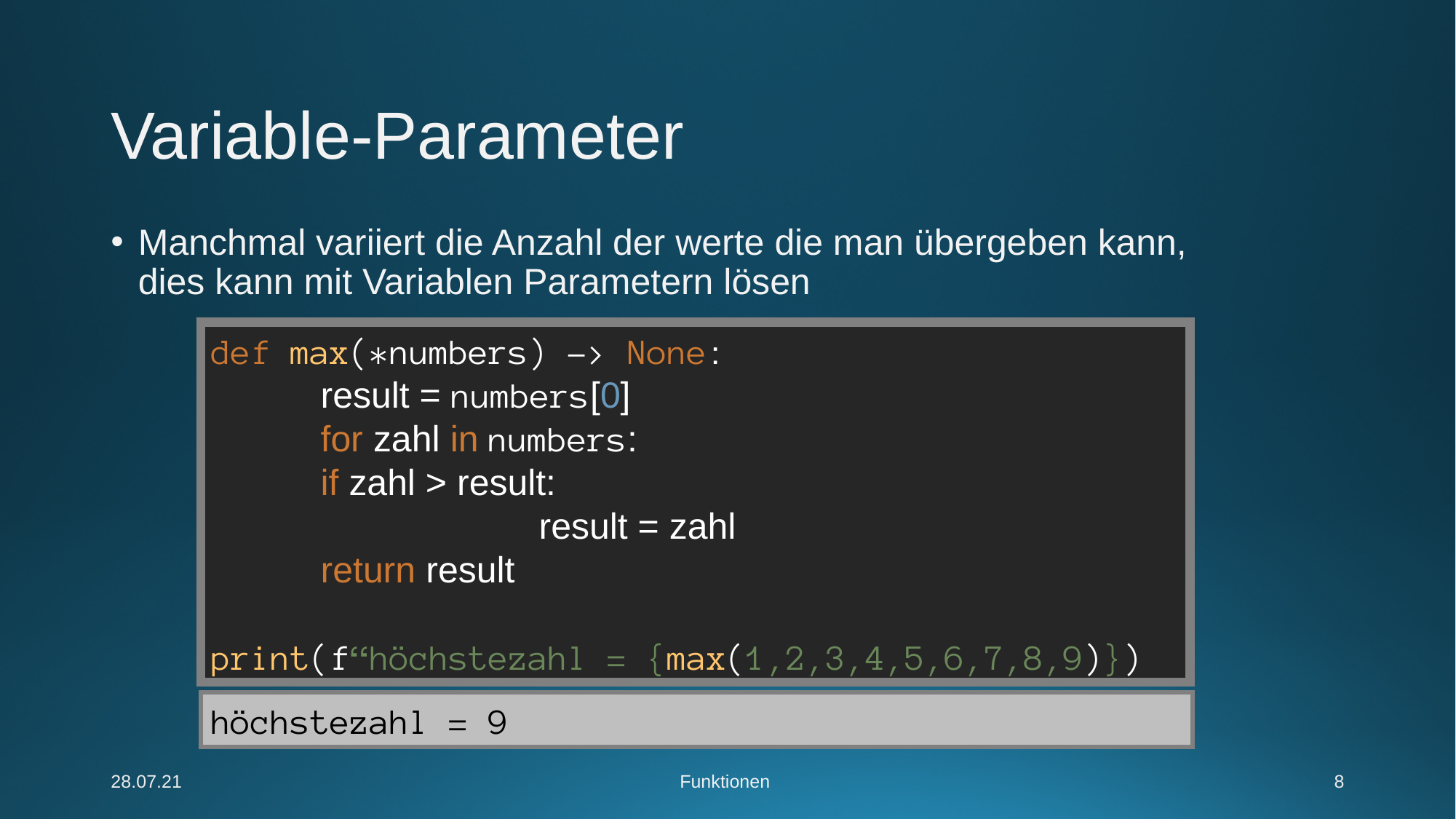

# Variable-Parameter
Manchmal variiert die Anzahl der werte die man übergeben kann, dies kann mit Variablen Parametern lösen
def max(*numbers) -> None:
	result = numbers[0]
	for zahl in numbers:
        	if zahl > result:
            		result = zahl
	return result

print(f“höchstezahl = {max(1,2,3,4,5,6,7,8,9)})
höchstezahl = 9
28.07.21
Funktionen
8